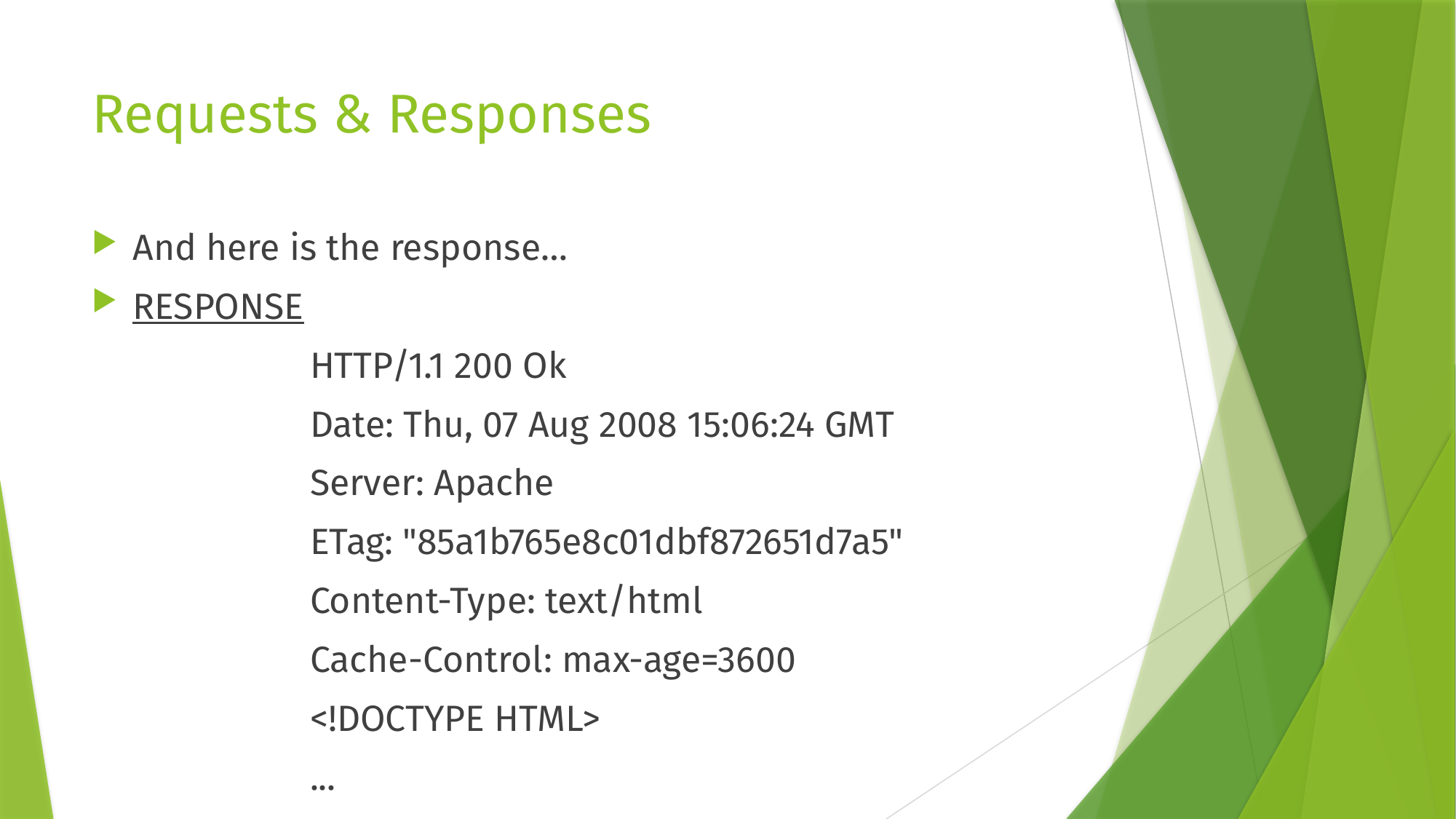

# Requests & Responses
And here is the response…
RESPONSE
		HTTP/1.1 200 Ok
		Date: Thu, 07 Aug 2008 15:06:24 GMT
		Server: Apache
		ETag: "85a1b765e8c01dbf872651d7a5"
		Content-Type: text/html
		Cache-Control: max-age=3600
		<!DOCTYPE HTML>
		...